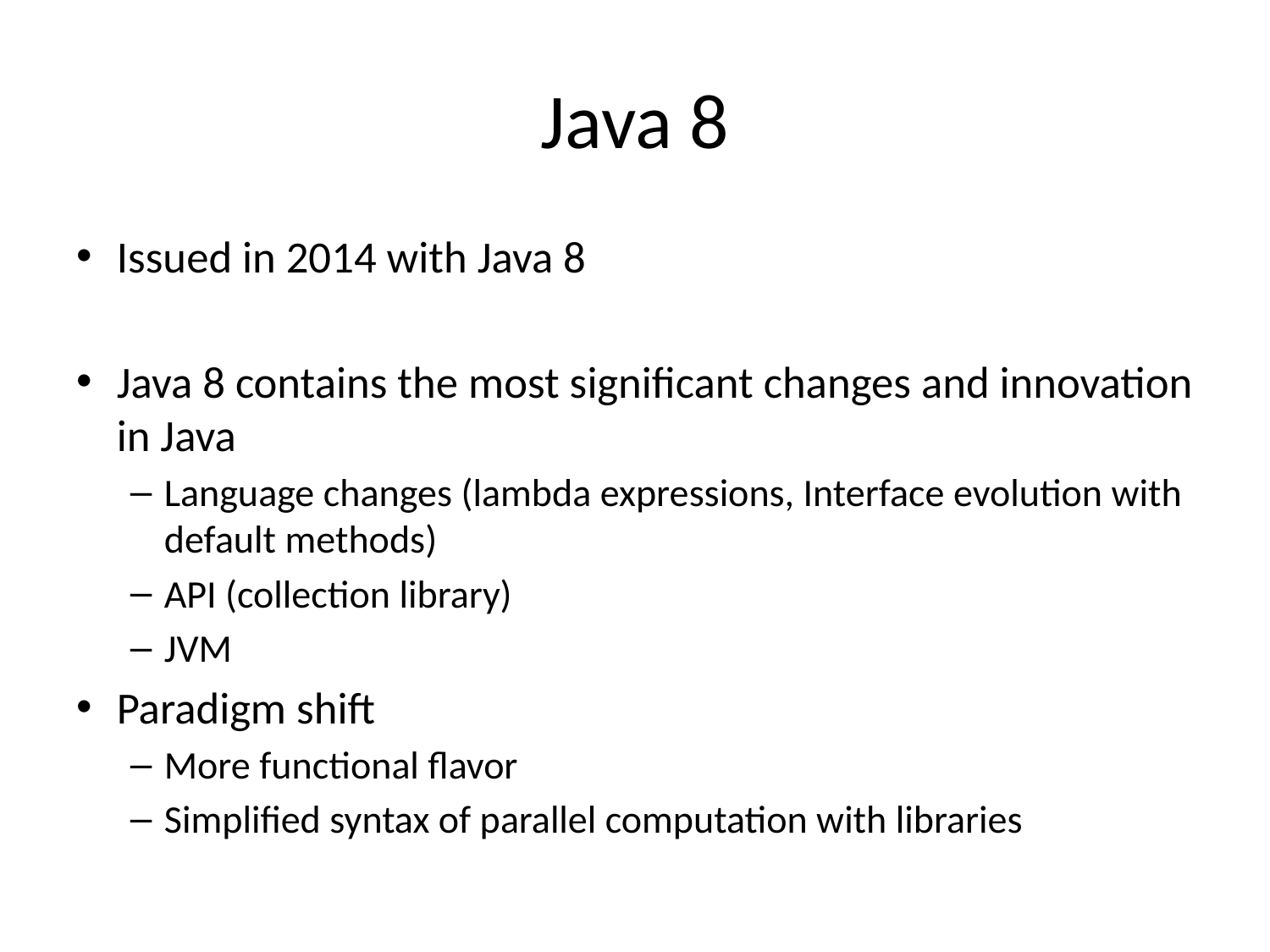

# Java 8
Issued in 2014 with Java 8

Java 8 contains the most significant changes and innovation in Java
Language changes (lambda expressions, Interface evolution with default methods)
API (collection library)
JVM
Paradigm shift
More functional flavor
Simplified syntax of parallel computation with libraries